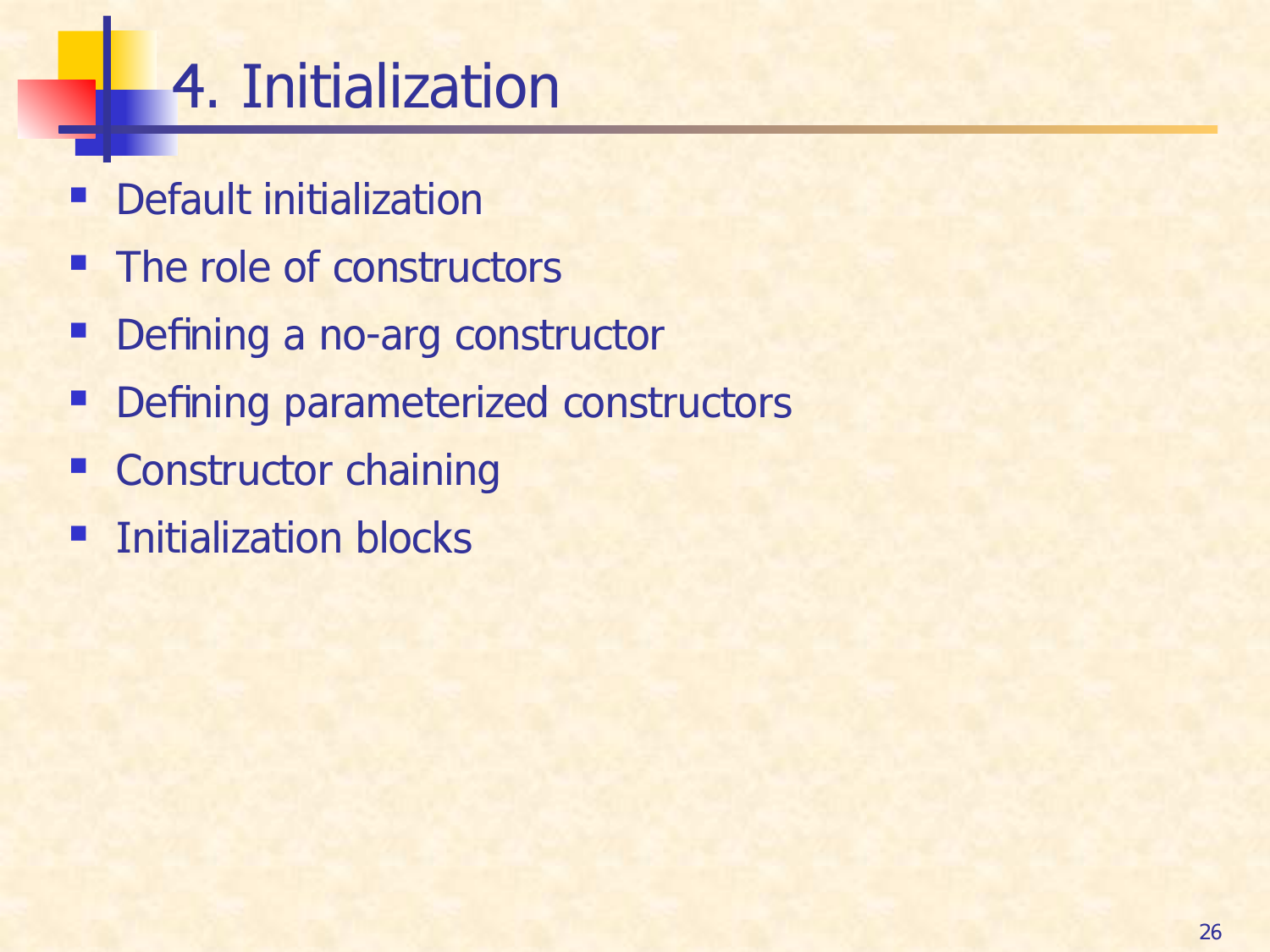

# 4. Initialization
Default initialization
The role of constructors
Defining a no-arg constructor
Defining parameterized constructors
Constructor chaining
Initialization blocks
26